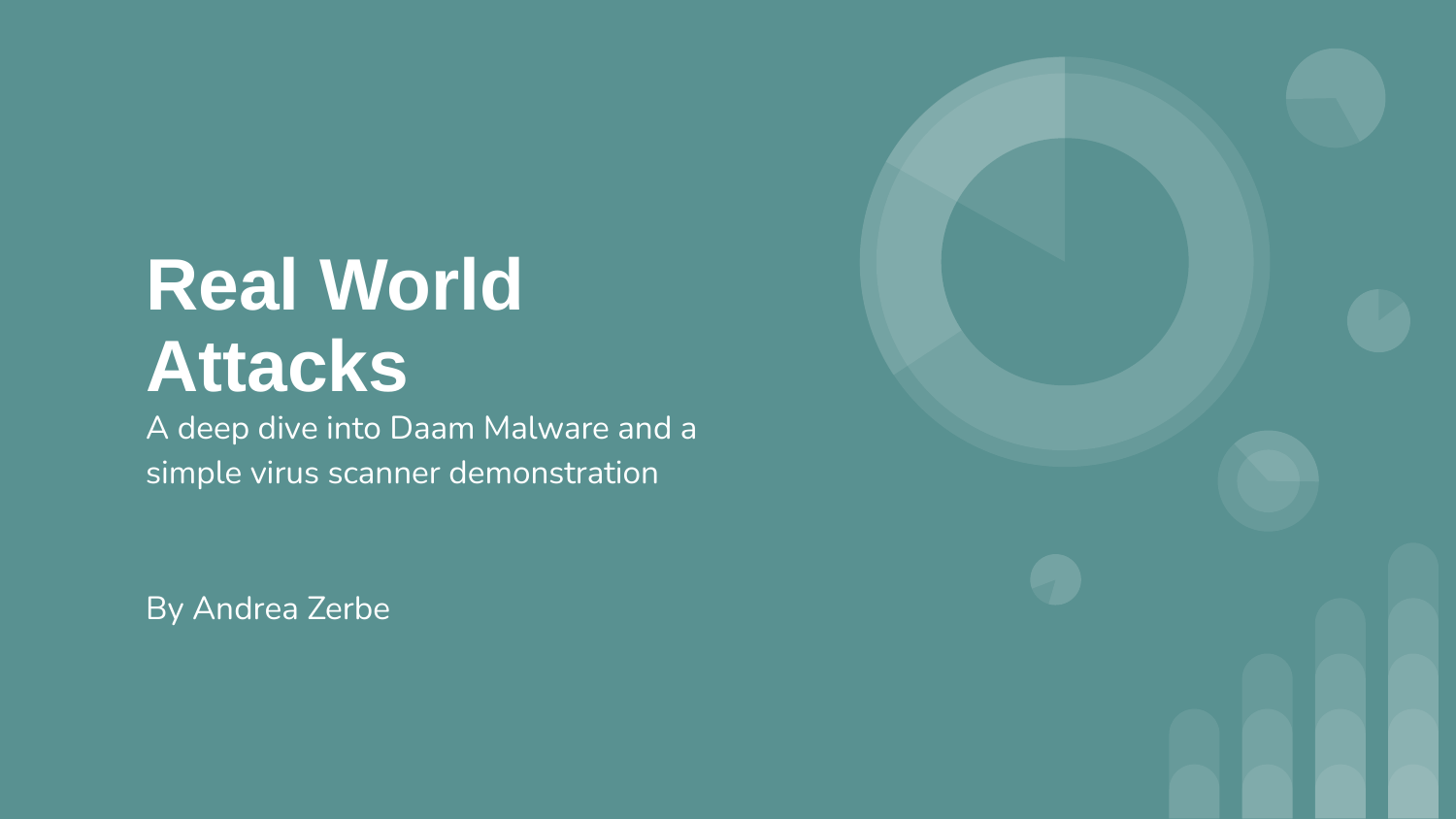

# Real World
Attacks
A deep dive into Daam Malware and a simple virus scanner demonstration
By Andrea Zerbe